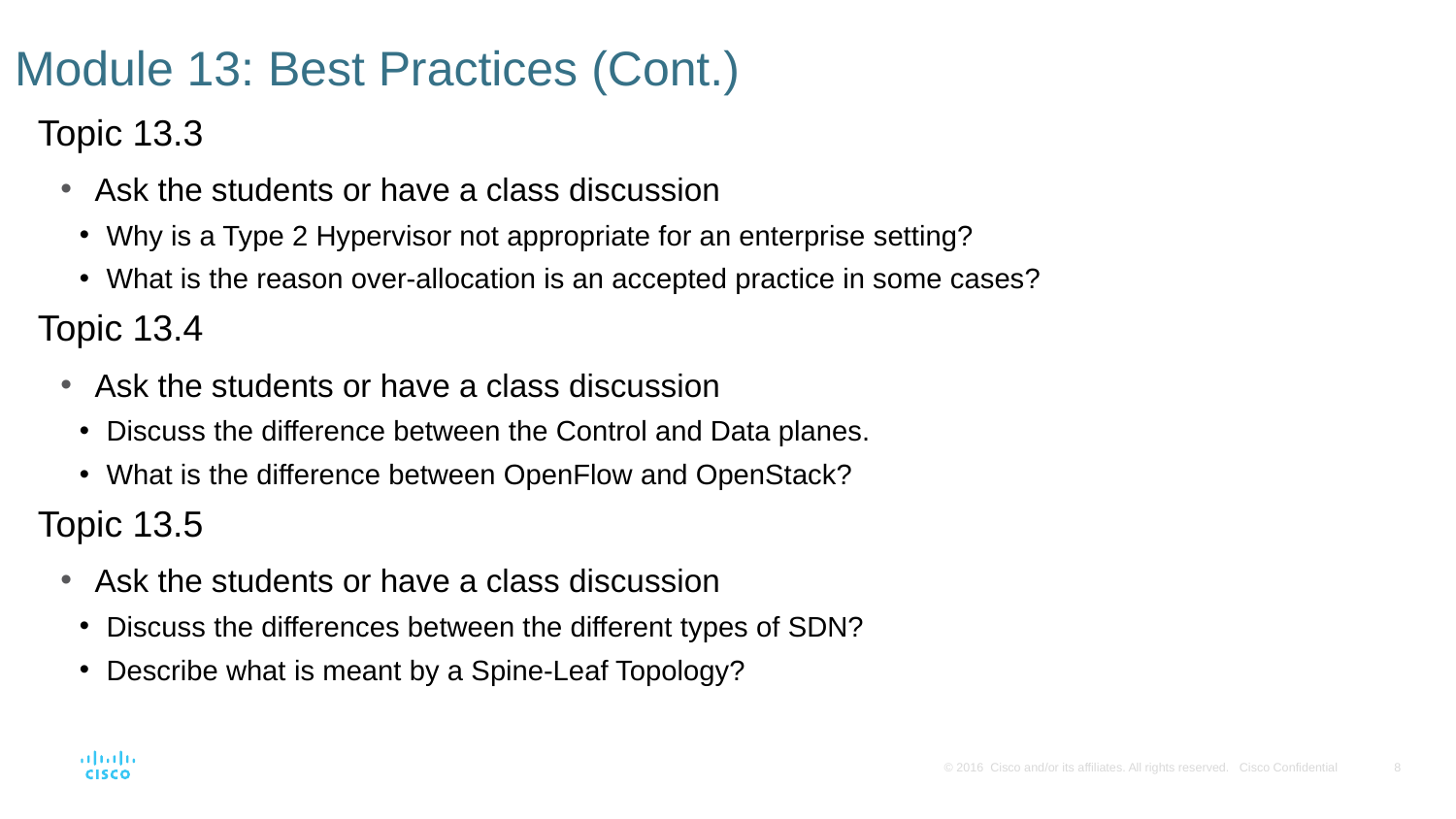

# Module 13: Best Practices (Cont.)
Topic 13.3
Ask the students or have a class discussion
Why is a Type 2 Hypervisor not appropriate for an enterprise setting?
What is the reason over-allocation is an accepted practice in some cases?
Topic 13.4
Ask the students or have a class discussion
Discuss the difference between the Control and Data planes.
What is the difference between OpenFlow and OpenStack?
Topic 13.5
Ask the students or have a class discussion
Discuss the differences between the different types of SDN?
Describe what is meant by a Spine-Leaf Topology?